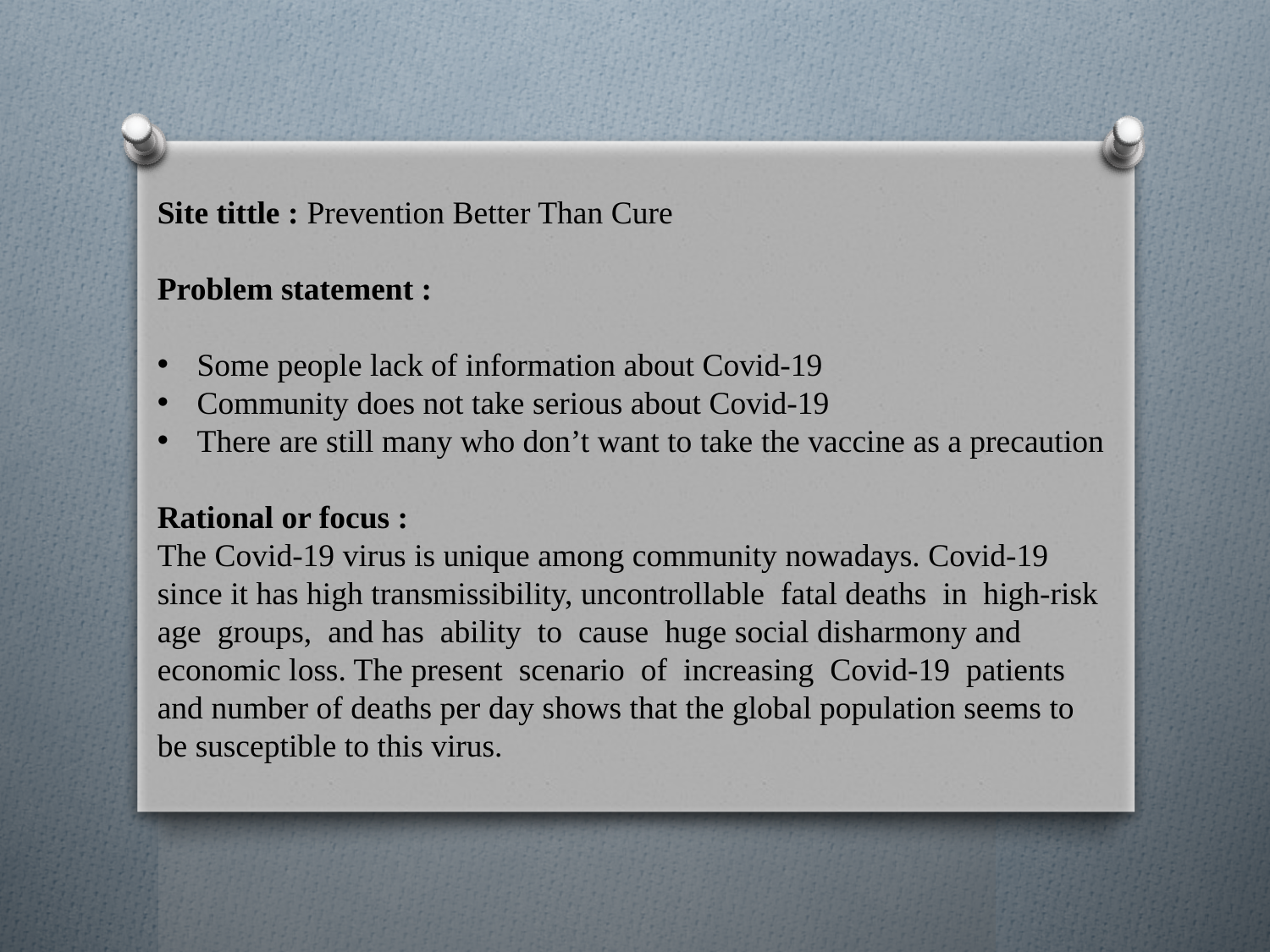

Site tittle : Prevention Better Than Cure

Problem statement :

Some people lack of information about Covid-19
Community does not take serious about Covid-19
There are still many who don’t want to take the vaccine as a precaution

Rational or focus :
The Covid-19 virus is unique among community nowadays. Covid-19 since it has high transmissibility, uncontrollable  fatal deaths  in  high-risk  age  groups,  and has  ability  to  cause  huge social disharmony and economic loss. The present  scenario  of  increasing  Covid-19  patients  and number of deaths per day shows that the global population seems to be susceptible to this virus.